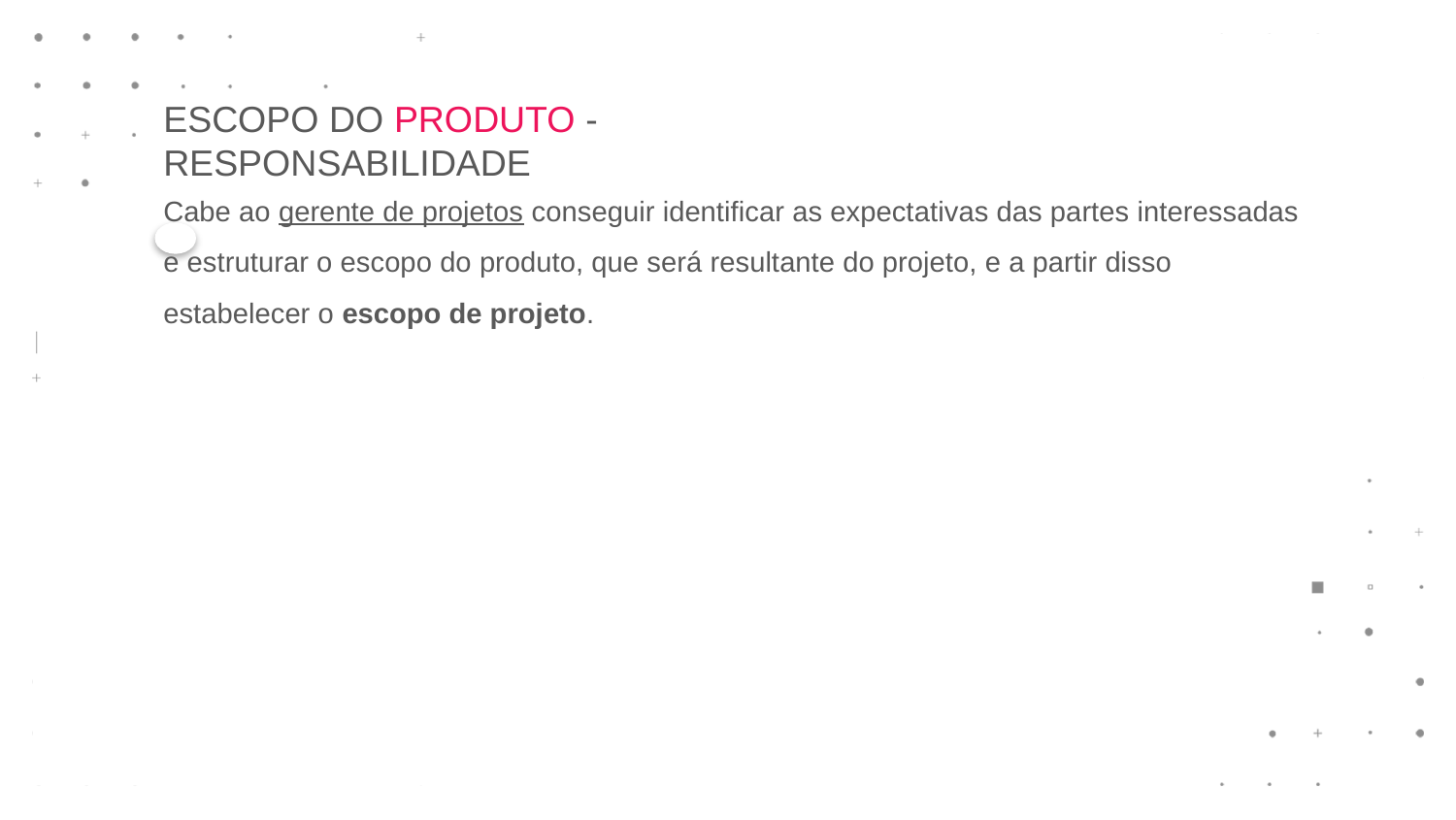

ESCOPO DO PRODUTO - RESPONSABILIDADE
Cabe ao gerente de projetos conseguir identificar as expectativas das partes interessadas e estruturar o escopo do produto, que será resultante do projeto, e a partir disso estabelecer o escopo de projeto.